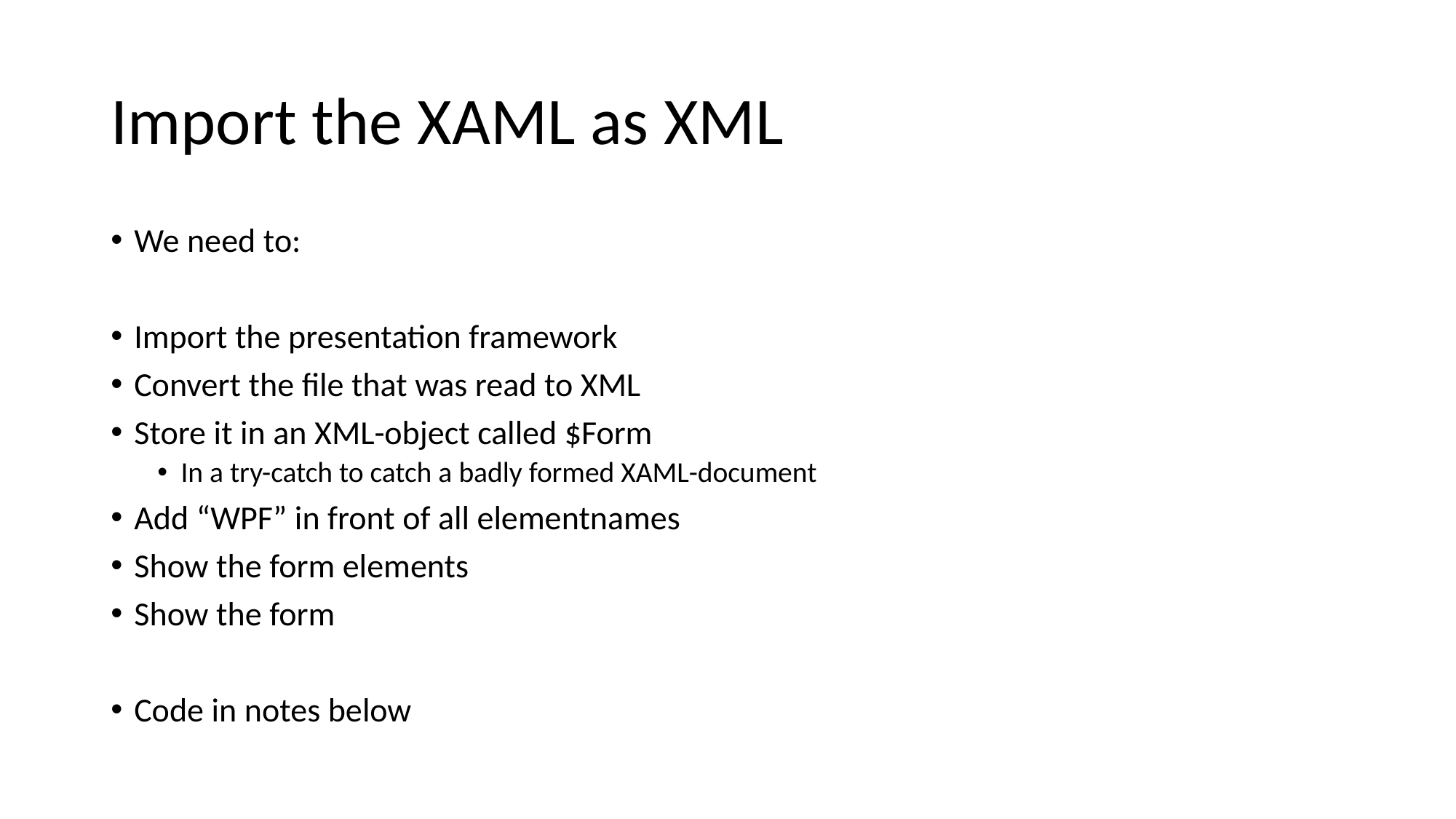

# Import the XAML as XML
We need to:

Import the presentation framework
Convert the file that was read to XML
Store it in an XML-object called $Form
In a try-catch to catch a badly formed XAML-document
Add “WPF” in front of all elementnames
Show the form elements
Show the form

Code in notes below